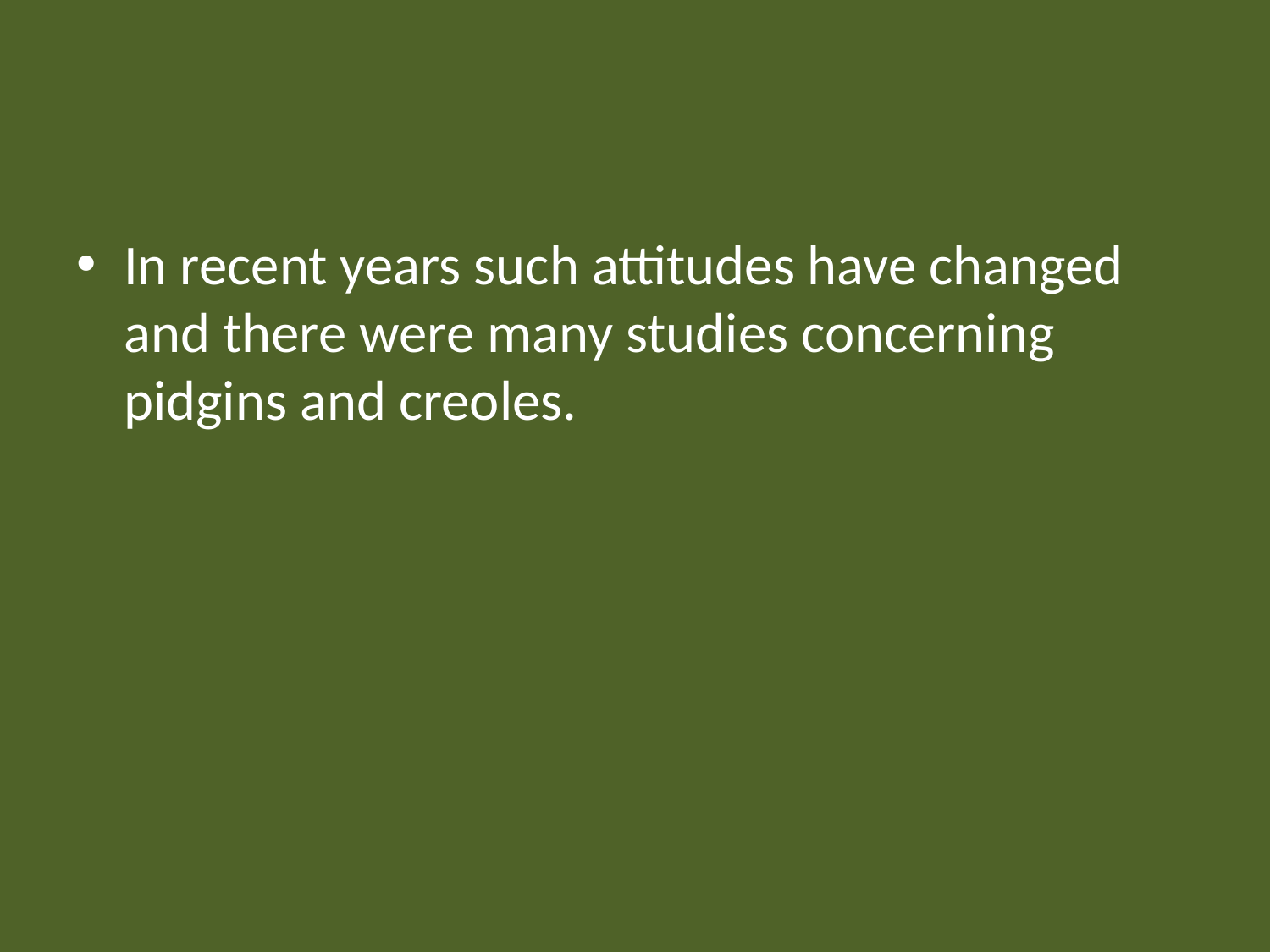

#
In recent years such attitudes have changed and there were many studies concerning pidgins and creoles.